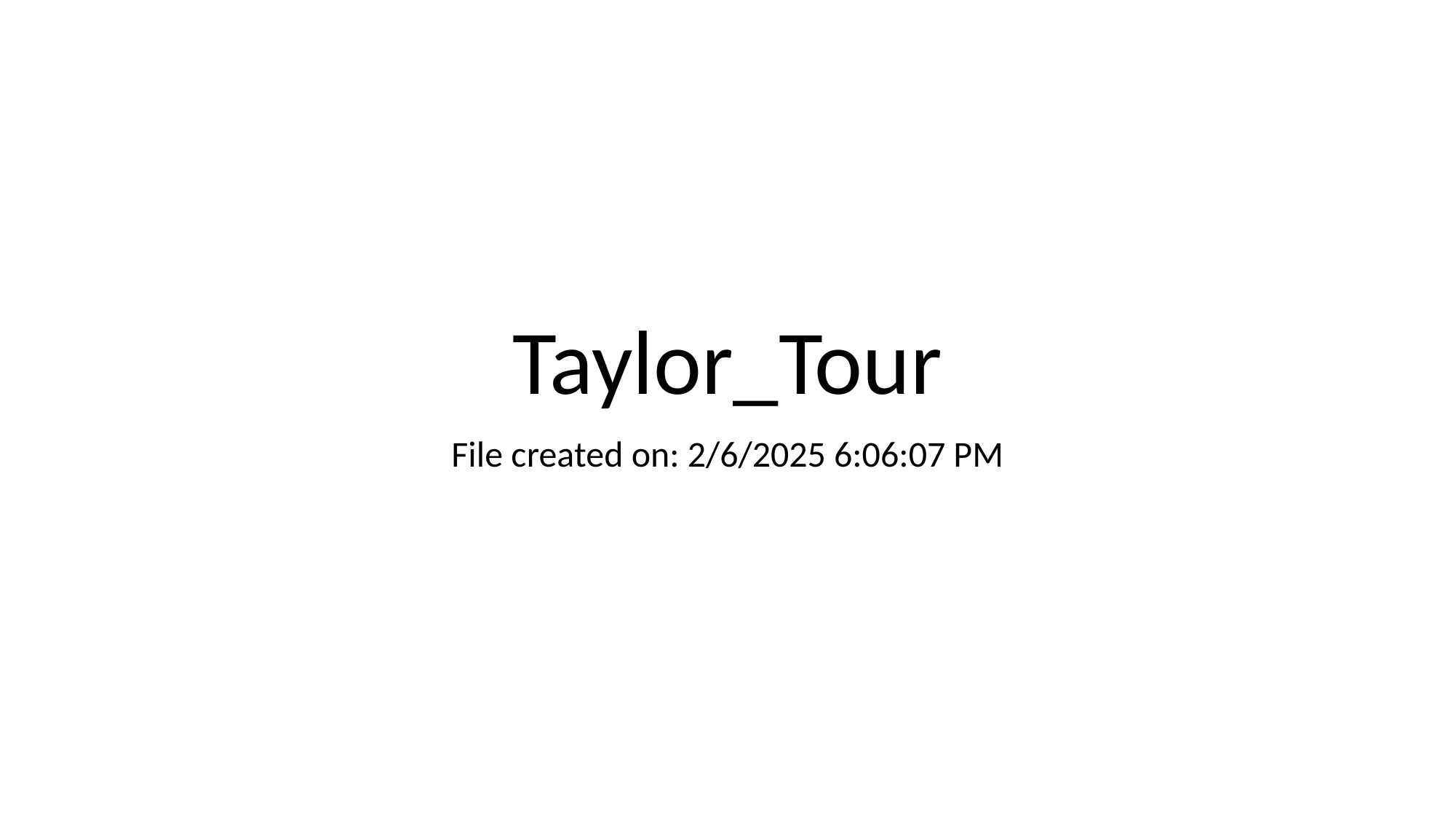

# Taylor_Tour
File created on: 2/6/2025 6:06:07 PM